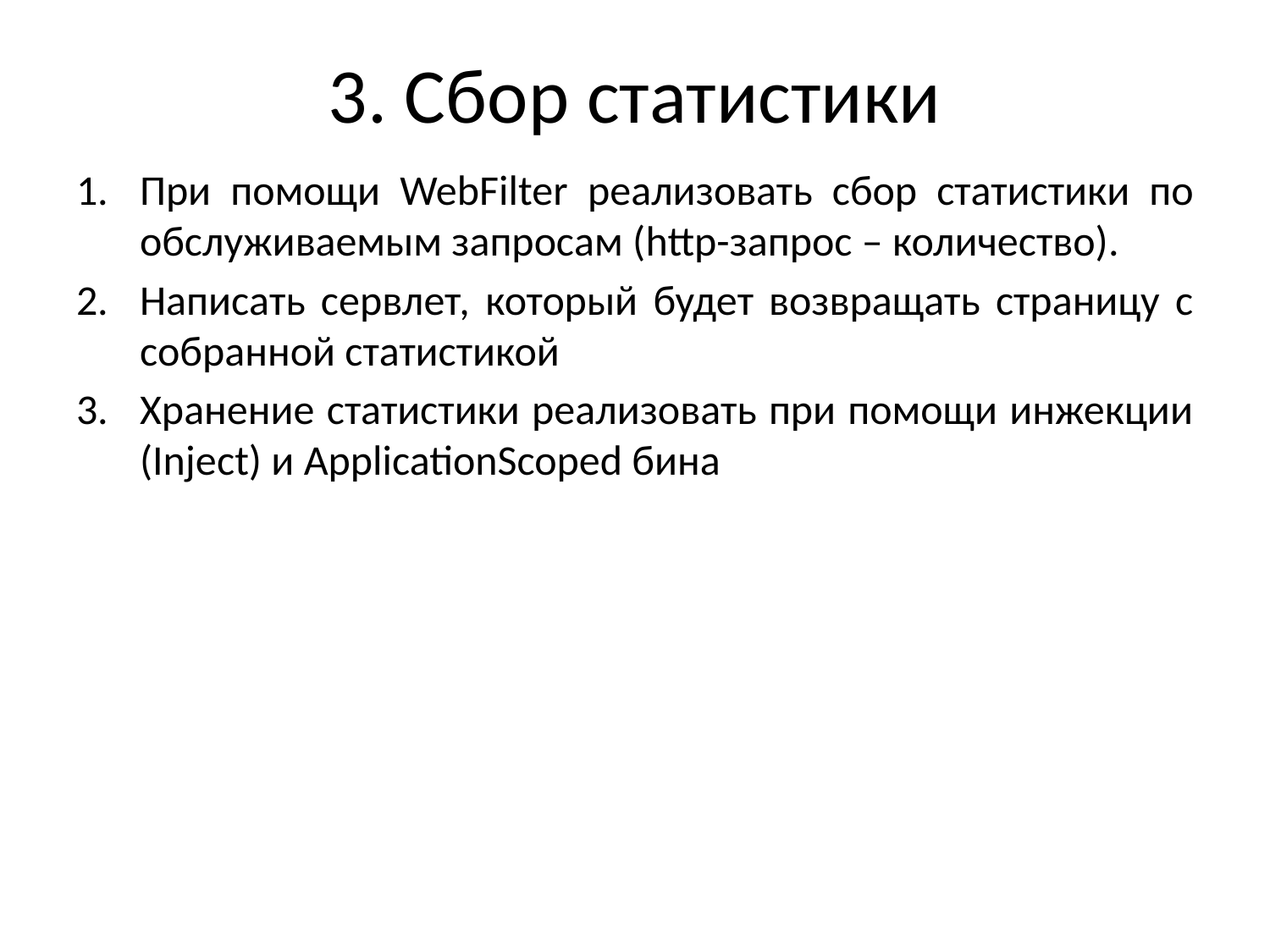

# 3. Сбор статистики
При помощи WebFilter реализовать сбор статистики по обслуживаемым запросам (http-запрос – количество).
Написать сервлет, который будет возвращать страницу с собранной статистикой
Хранение статистики реализовать при помощи инжекции (Inject) и ApplicationScoped бина